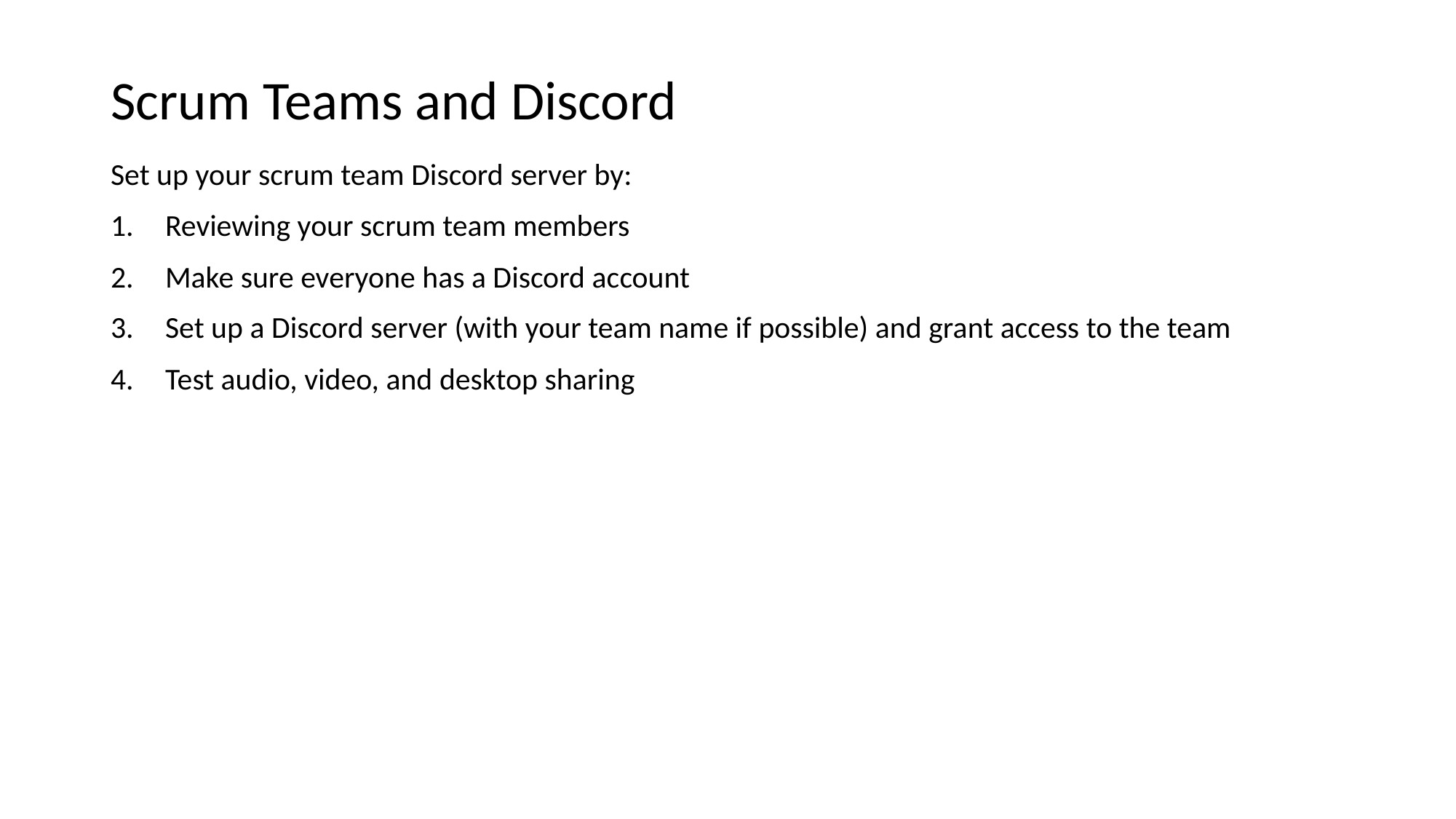

# Scrum Teams and Discord
Set up your scrum team Discord server by:
Reviewing your scrum team members
Make sure everyone has a Discord account
Set up a Discord server (with your team name if possible) and grant access to the team
Test audio, video, and desktop sharing